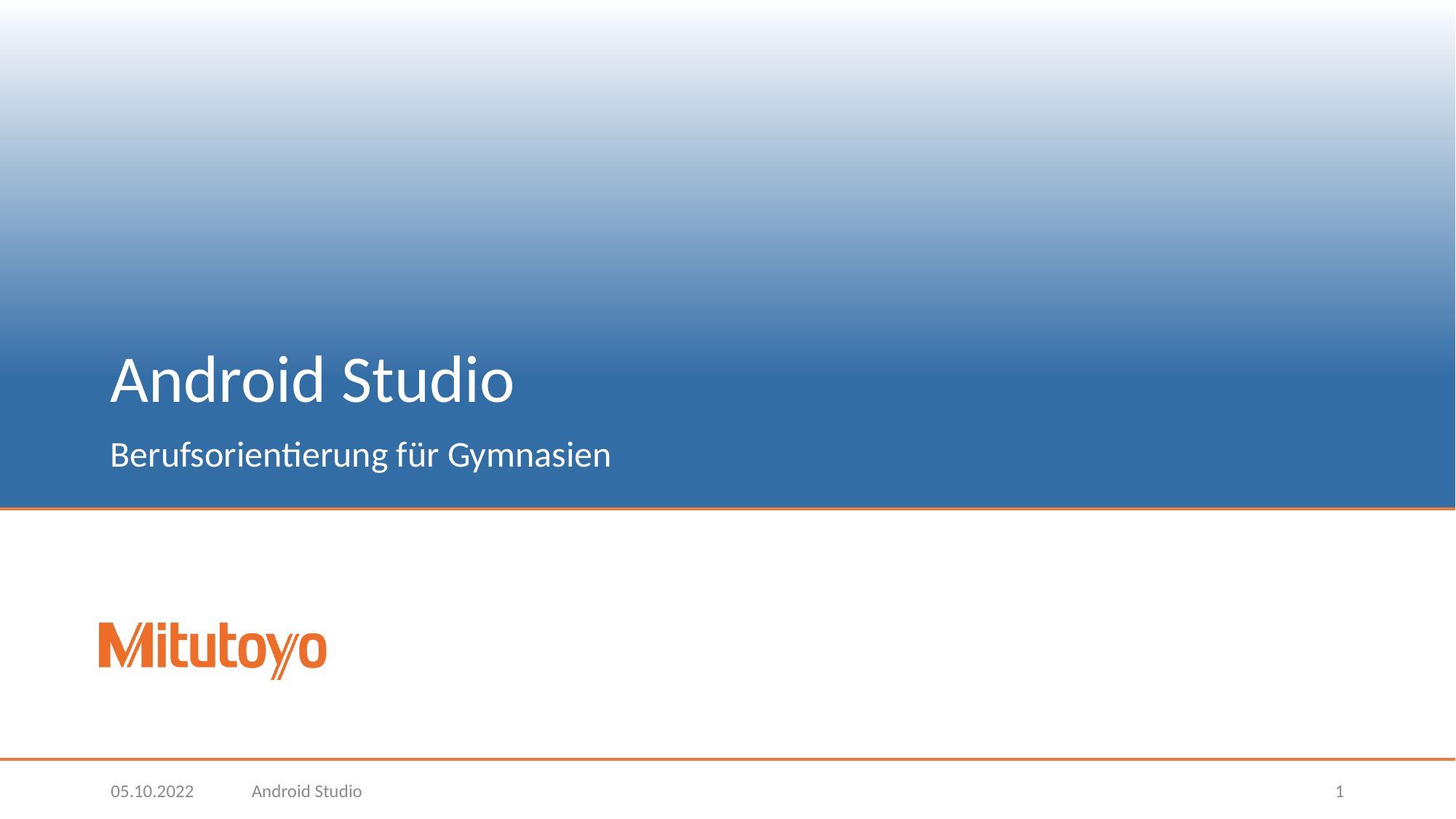

# Android Studio
Berufsorientierung für Gymnasien
05.10.2022
Android Studio
1